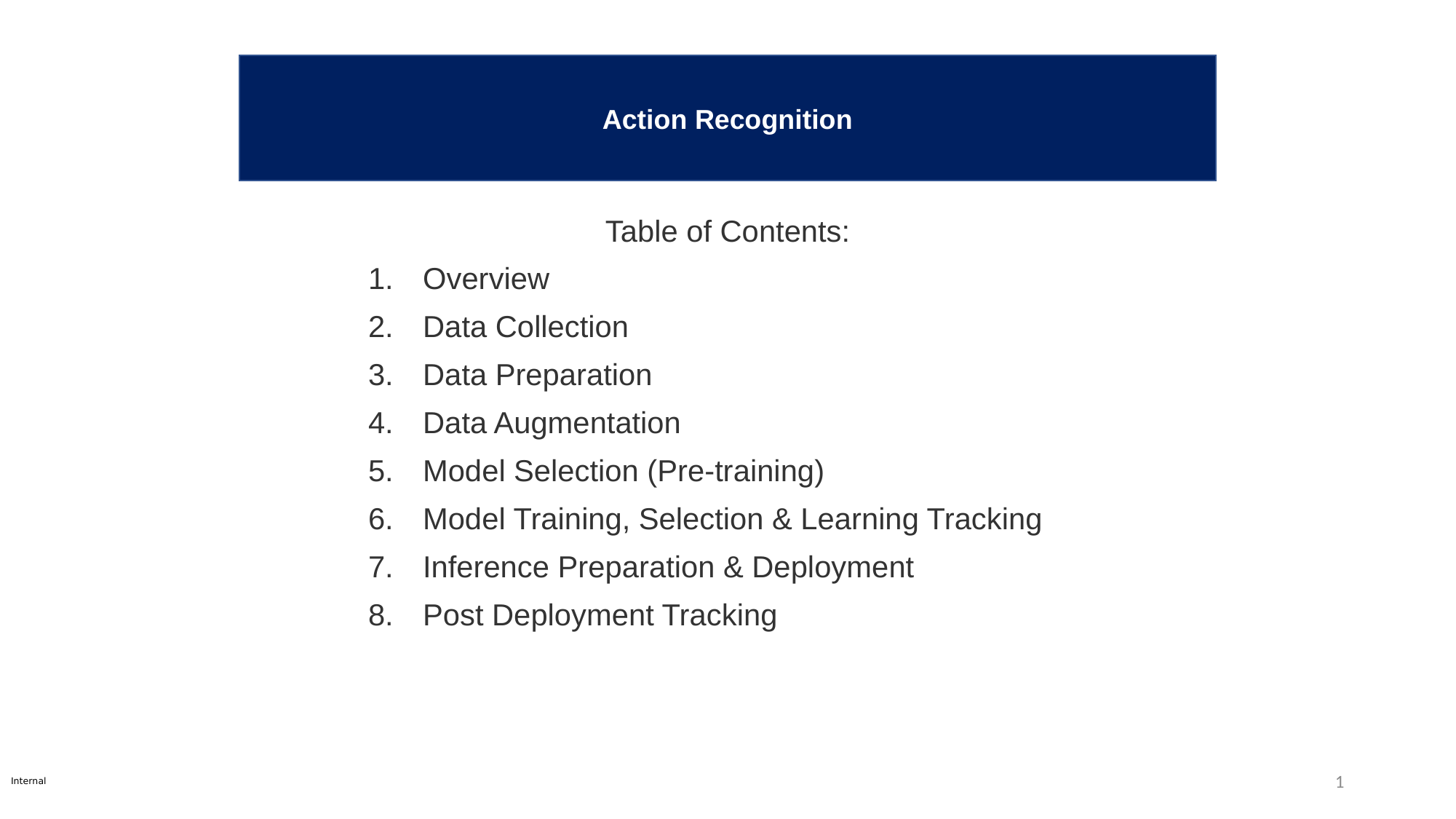

Action Recognition
Table of Contents:
Overview
Data Collection
Data Preparation
Data Augmentation
Model Selection (Pre-training)
Model Training, Selection & Learning Tracking
Inference Preparation & Deployment
Post Deployment Tracking

Internal
1